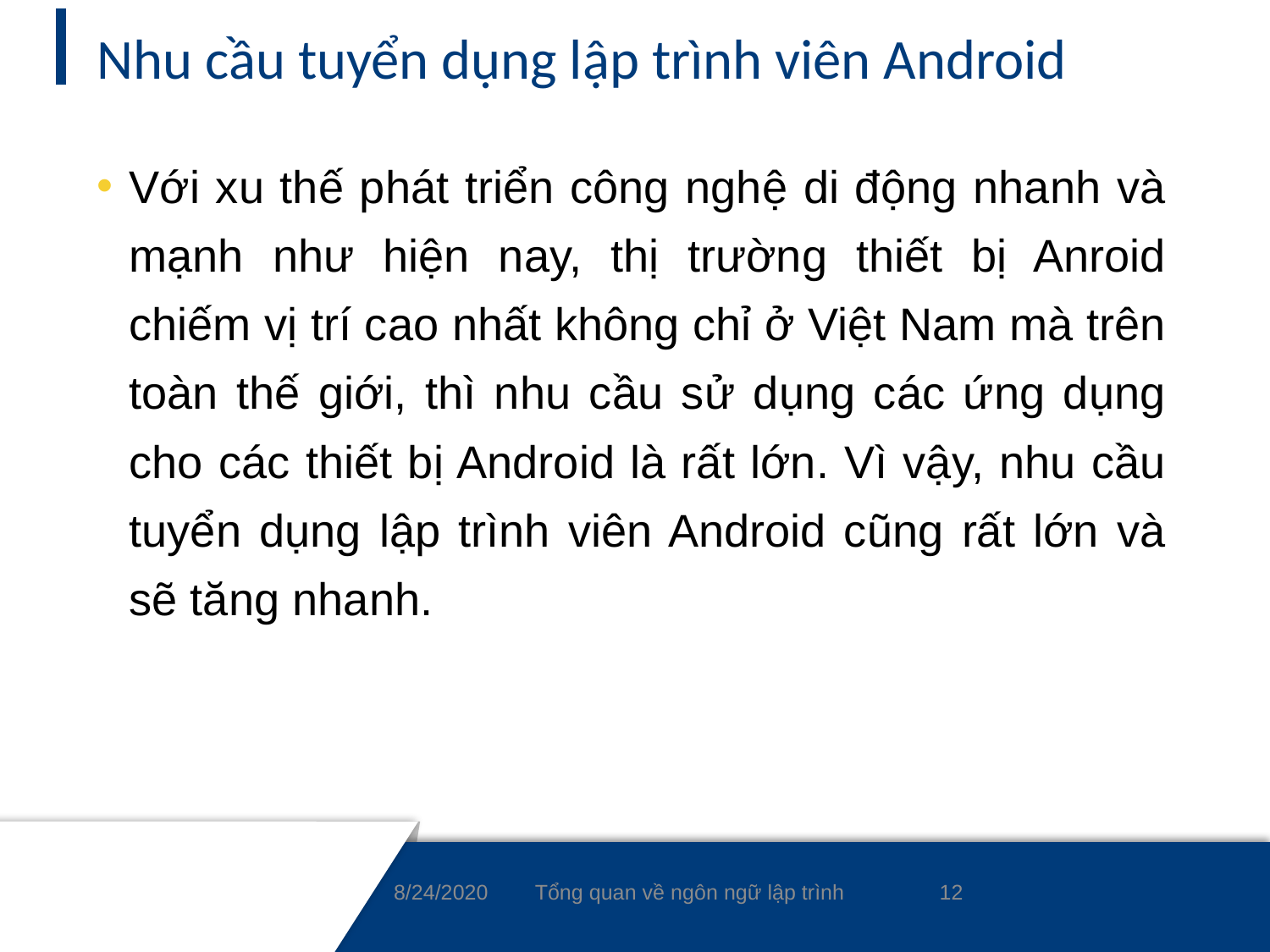

# Nhu cầu tuyển dụng lập trình viên Android
Với xu thế phát triển công nghệ di động nhanh và mạnh như hiện nay, thị trường thiết bị Anroid chiếm vị trí cao nhất không chỉ ở Việt Nam mà trên toàn thế giới, thì nhu cầu sử dụng các ứng dụng cho các thiết bị Android là rất lớn. Vì vậy, nhu cầu tuyển dụng lập trình viên Android cũng rất lớn và sẽ tăng nhanh.

12
8/24/2020
Tổng quan về ngôn ngữ lập trình